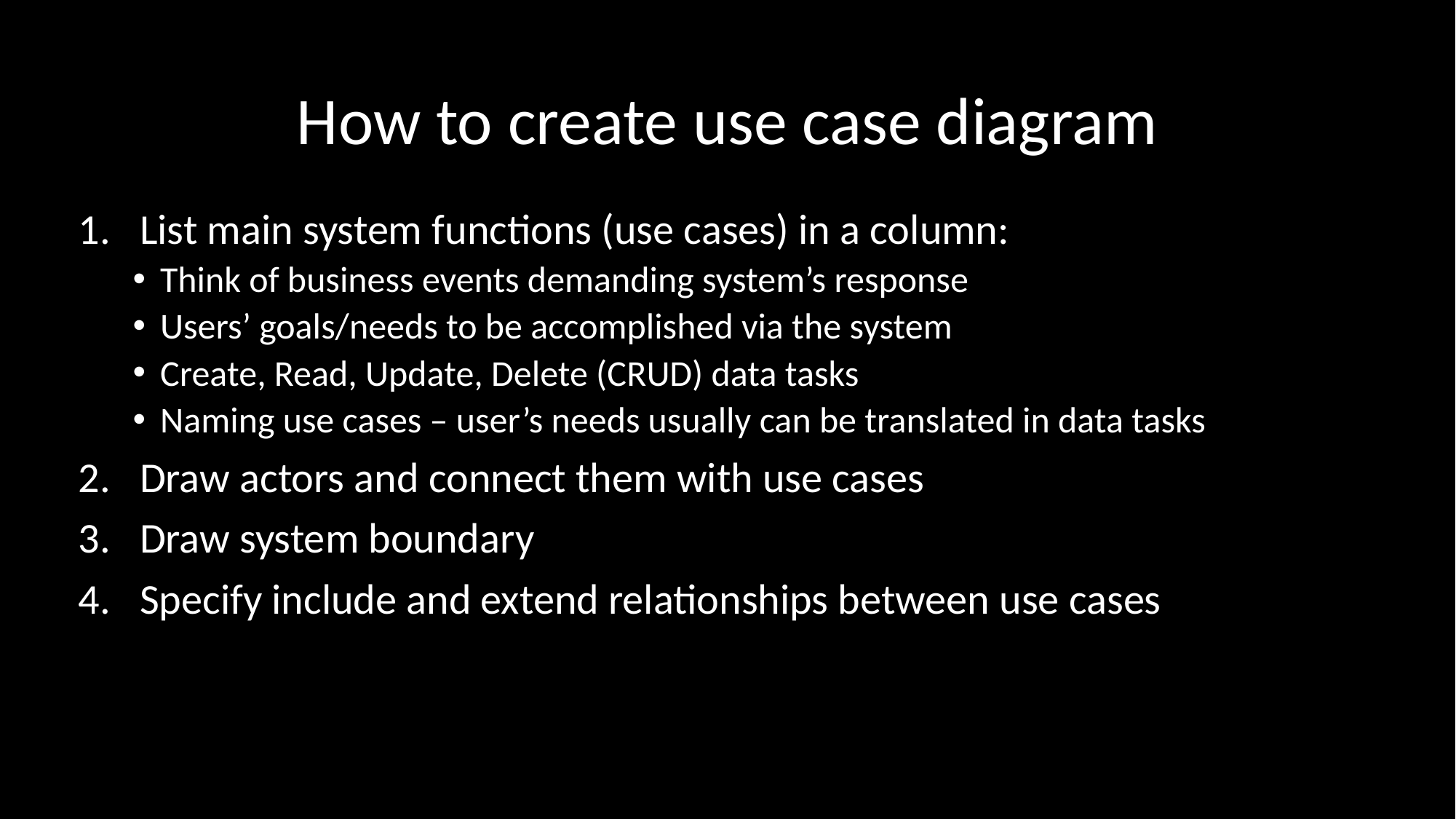

# How to create use case diagram
List main system functions (use cases) in a column:
Think of business events demanding system’s response
Users’ goals/needs to be accomplished via the system
Create, Read, Update, Delete (CRUD) data tasks
Naming use cases – user’s needs usually can be translated in data tasks
Draw actors and connect them with use cases
Draw system boundary
Specify include and extend relationships between use cases